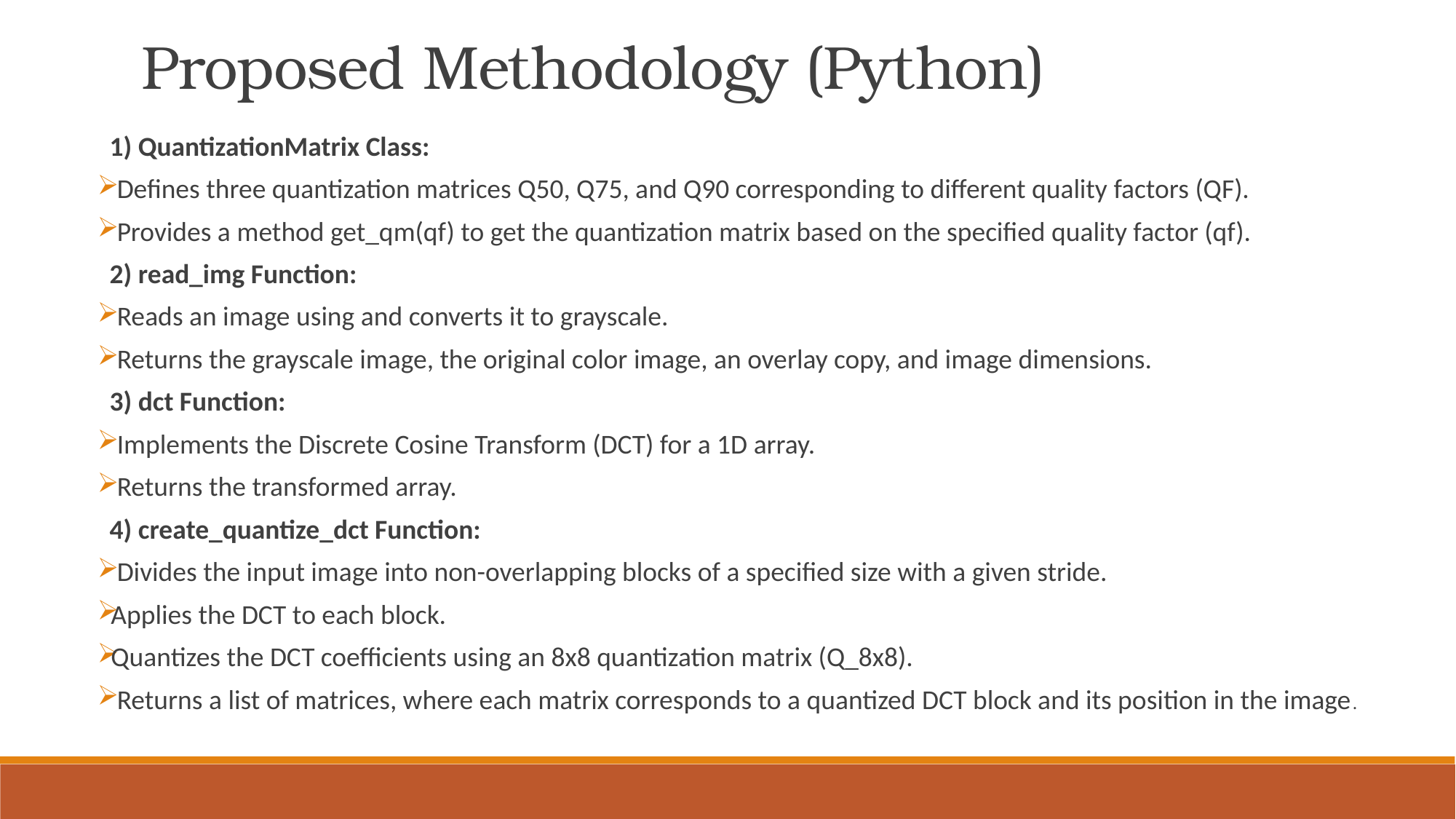

Proposed Methodology (Python)
1) QuantizationMatrix Class:
 Defines three quantization matrices Q50, Q75, and Q90 corresponding to different quality factors (QF).
 Provides a method get_qm(qf) to get the quantization matrix based on the specified quality factor (qf).
2) read_img Function:
 Reads an image using and converts it to grayscale.
 Returns the grayscale image, the original color image, an overlay copy, and image dimensions.
3) dct Function:
 Implements the Discrete Cosine Transform (DCT) for a 1D array.
 Returns the transformed array.
4) create_quantize_dct Function:
 Divides the input image into non-overlapping blocks of a specified size with a given stride.
Applies the DCT to each block.
Quantizes the DCT coefficients using an 8x8 quantization matrix (Q_8x8).
 Returns a list of matrices, where each matrix corresponds to a quantized DCT block and its position in the image.